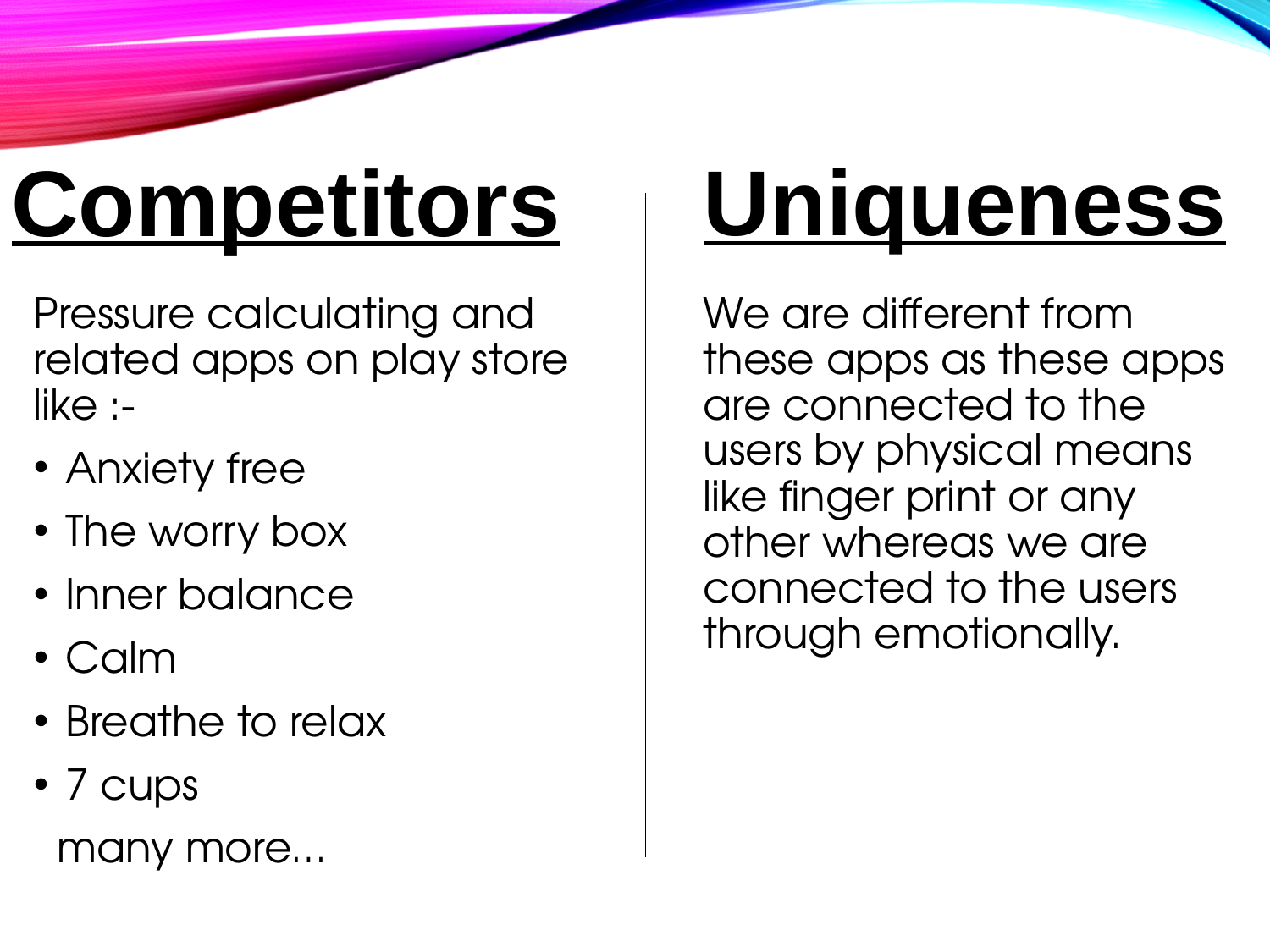

Uniqueness
# Competitors
Pressure calculating and related apps on play store like :-
Anxiety free
The worry box
Inner balance
Calm
Breathe to relax
7 cups
  many more…

We are different from these apps as these apps are connected to the users by physical means like finger print or any other whereas we are connected to the users through emotionally.